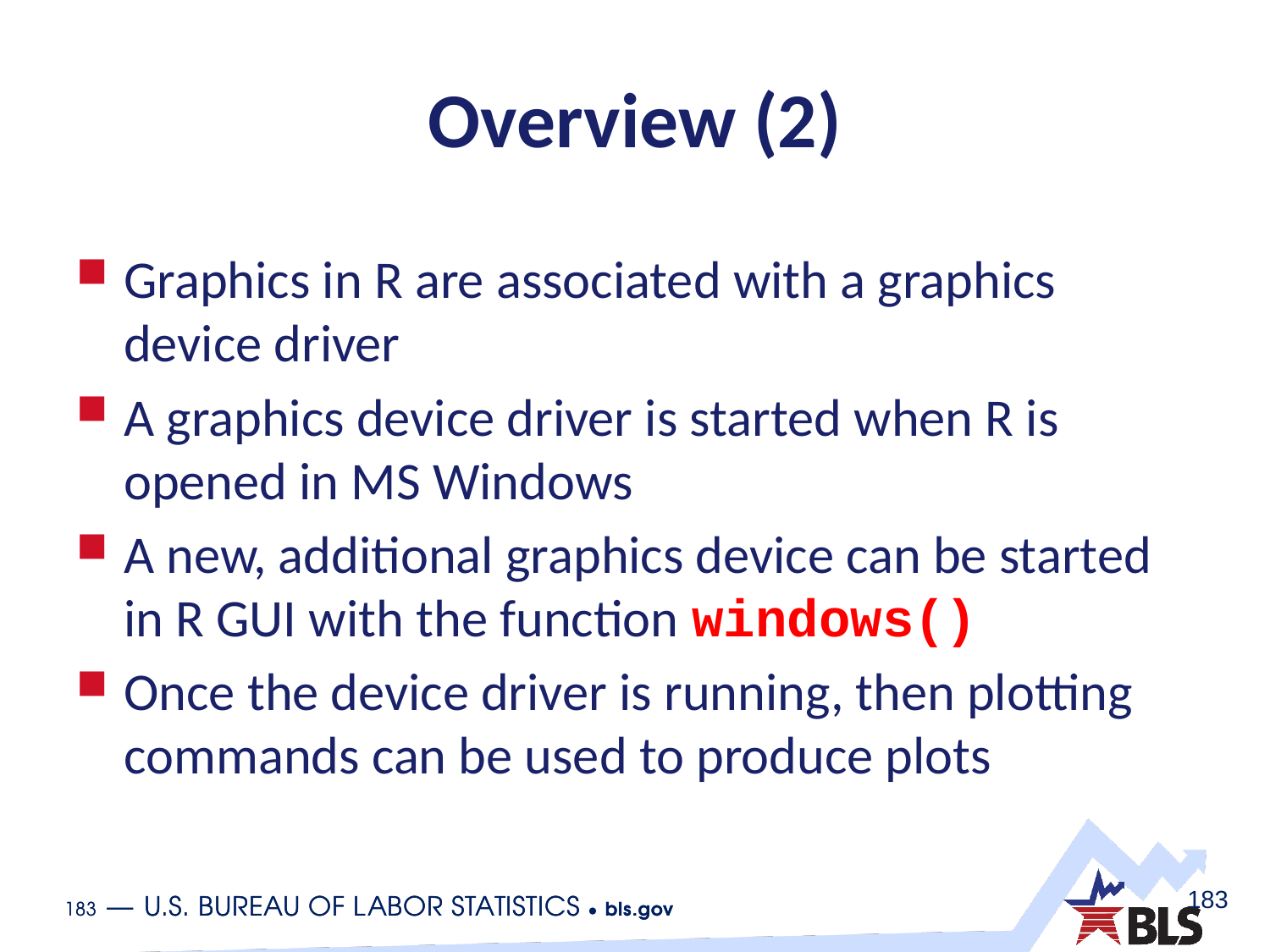

# Overview (2)
Graphics in R are associated with a graphics device driver
A graphics device driver is started when R is opened in MS Windows
A new, additional graphics device can be started in R GUI with the function windows()
Once the device driver is running, then plotting commands can be used to produce plots
183